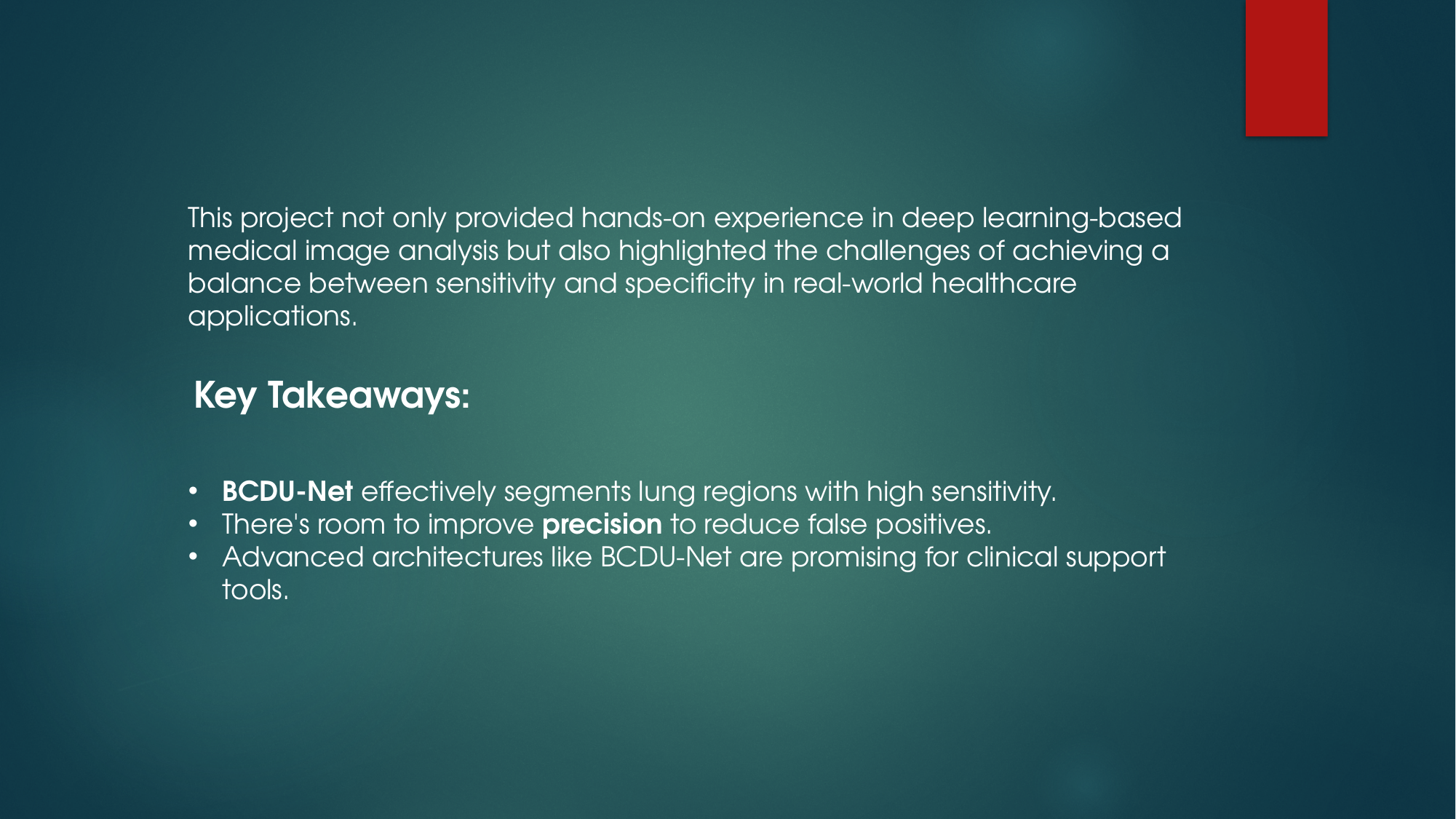

This project not only provided hands-on experience in deep learning-based medical image analysis but also highlighted the challenges of achieving a balance between sensitivity and specificity in real-world healthcare applications.
Key Takeaways:
BCDU-Net effectively segments lung regions with high sensitivity.
There's room to improve precision to reduce false positives.
Advanced architectures like BCDU-Net are promising for clinical support tools.